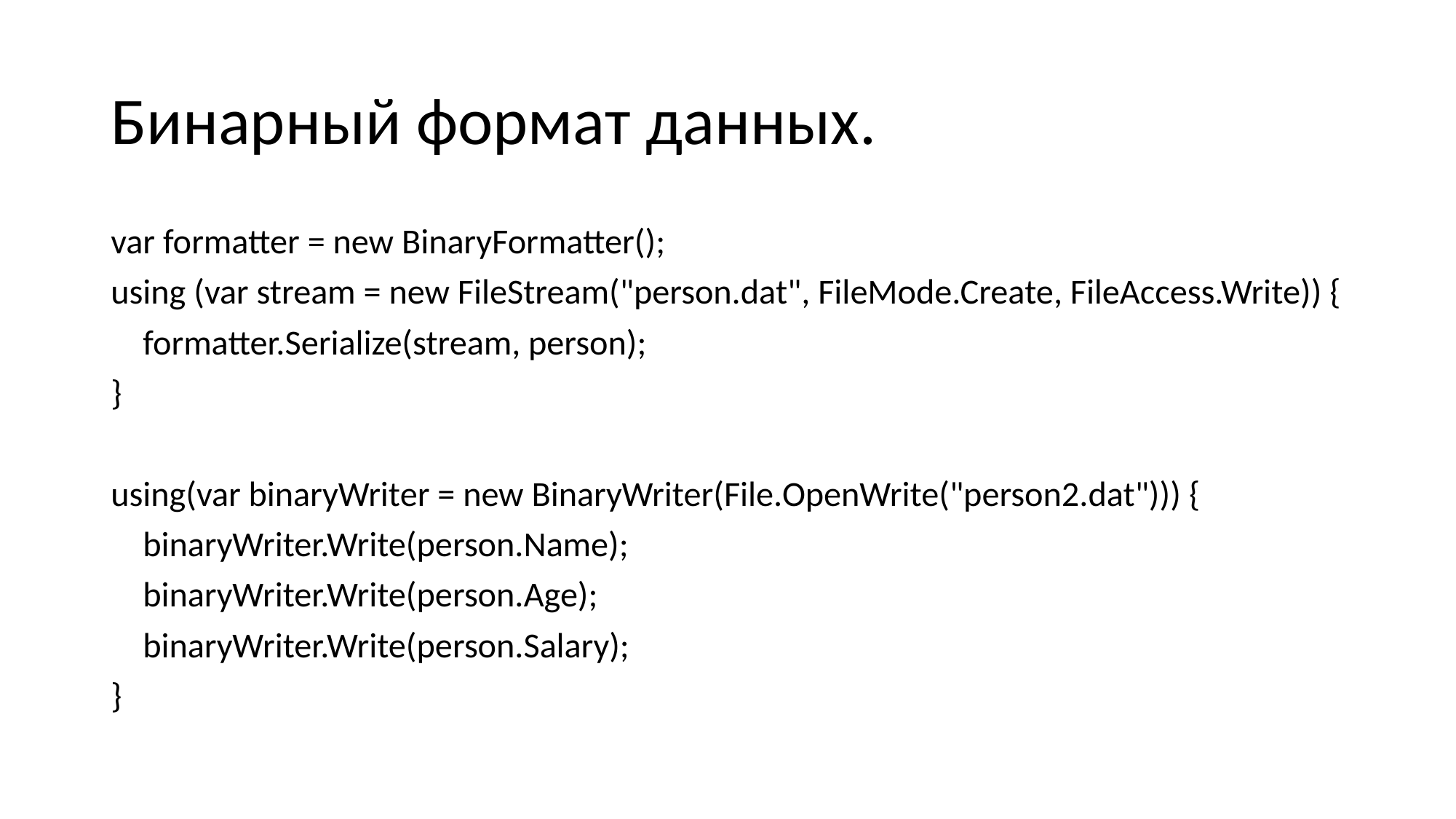

# Бинарный формат данных.
var formatter = new BinaryFormatter();
using (var stream = new FileStream("person.dat", FileMode.Create, FileAccess.Write)) {
    formatter.Serialize(stream, person);
}

using(var binaryWriter = new BinaryWriter(File.OpenWrite("person2.dat"))) {
    binaryWriter.Write(person.Name);
    binaryWriter.Write(person.Age);
    binaryWriter.Write(person.Salary);
}